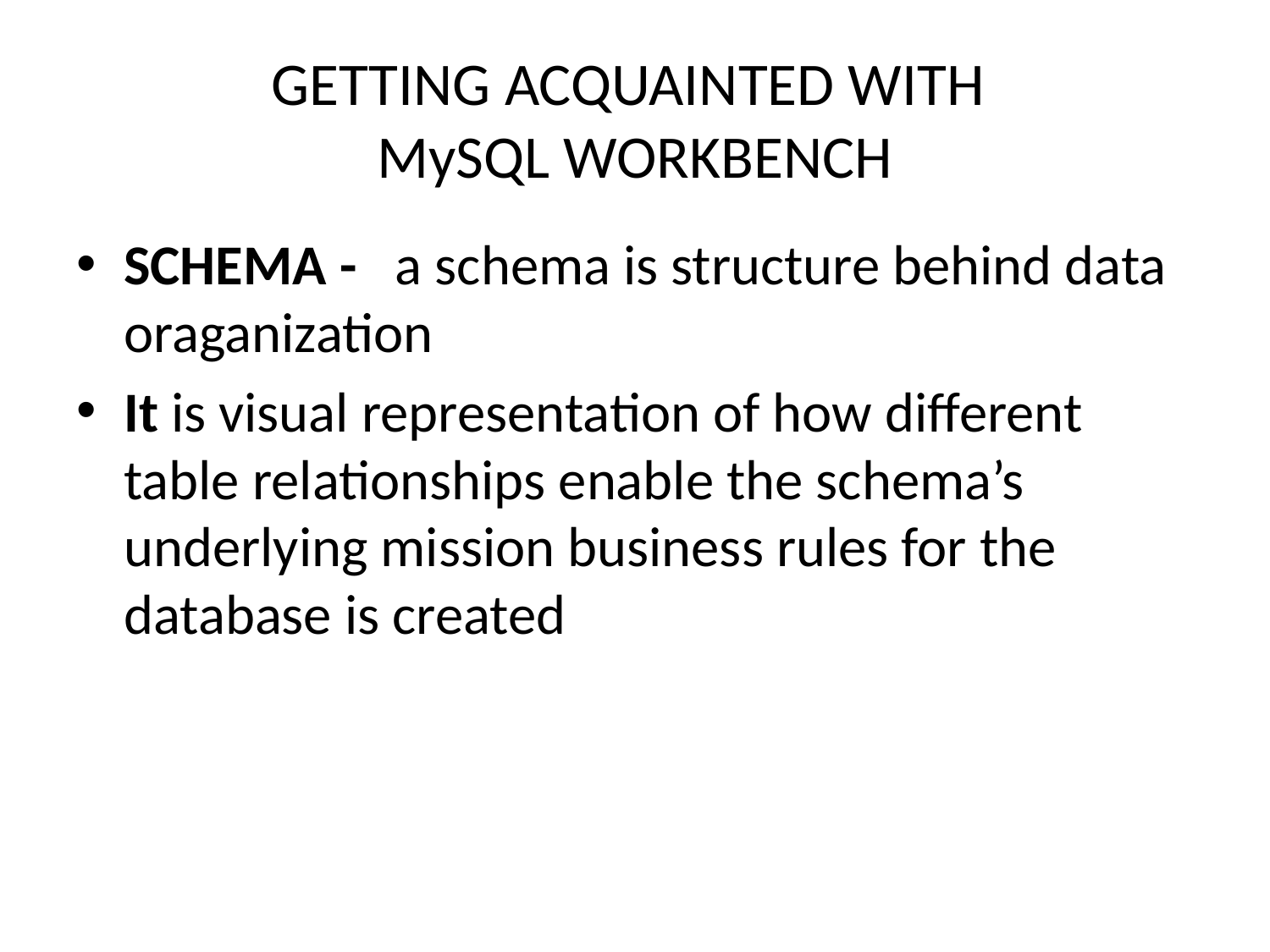

# GETTING ACQUAINTED WITH MySQL WORKBENCH
SCHEMA -   a schema is structure behind data oraganization
It is visual representation of how different table relationships enable the schema’s underlying mission business rules for the database is created